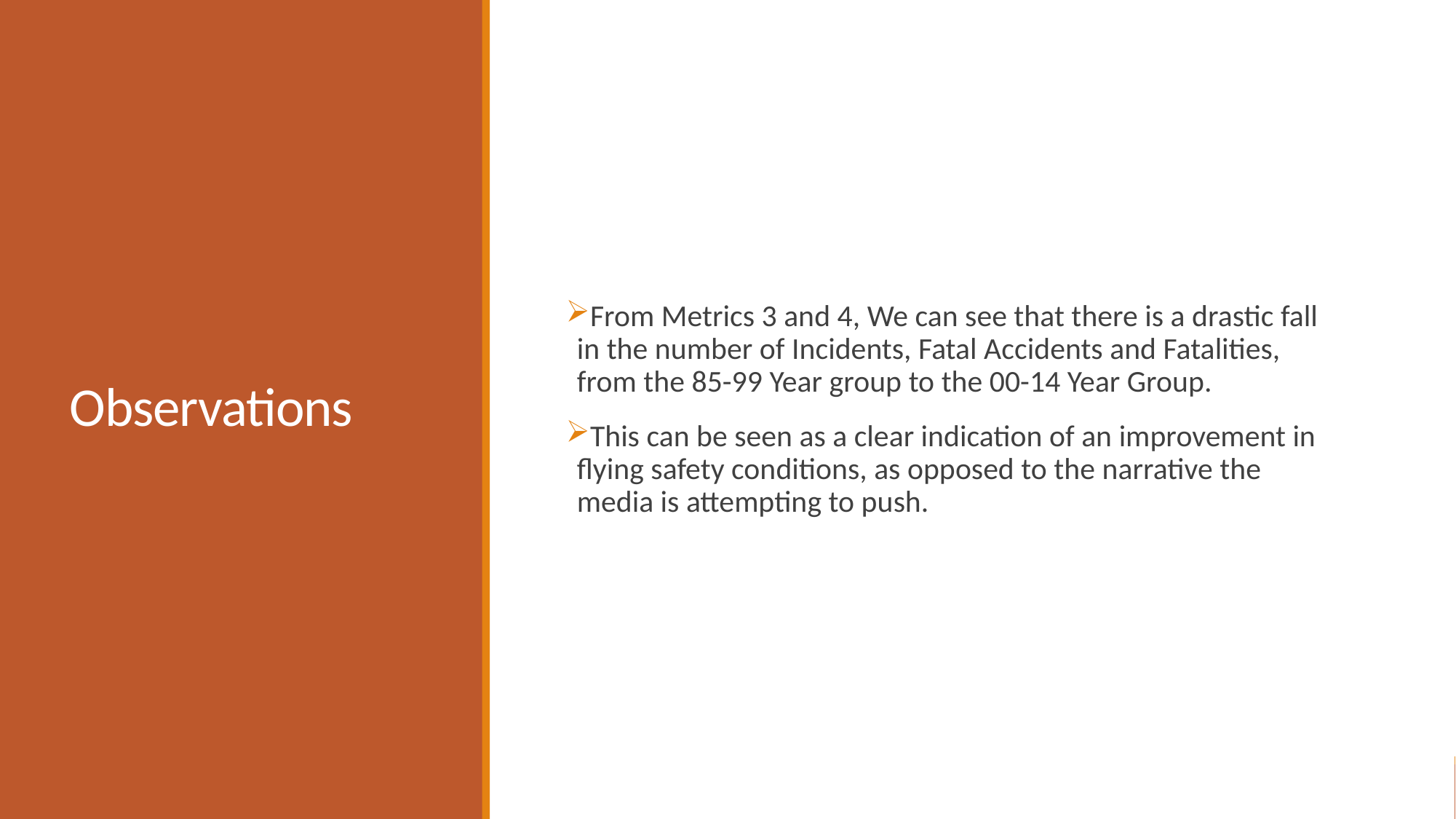

# Observations
From Metrics 3 and 4, We can see that there is a drastic fall in the number of Incidents, Fatal Accidents and Fatalities, from the 85-99 Year group to the 00-14 Year Group.
This can be seen as a clear indication of an improvement in flying safety conditions, as opposed to the narrative the media is attempting to push.